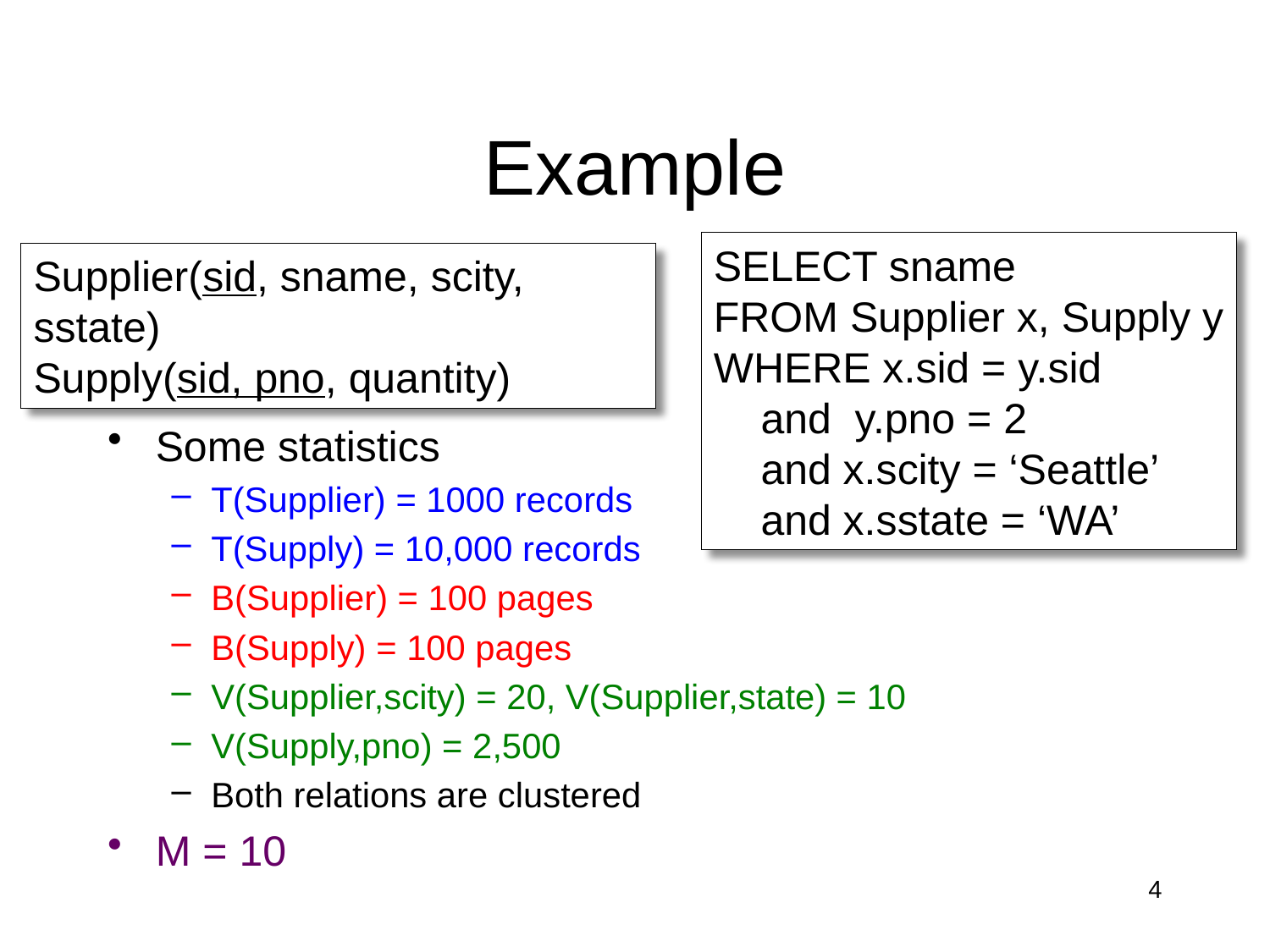

# Example
SELECT sname
FROM Supplier x, Supply y
WHERE x.sid = y.sid
    and  y.pno = 2
    and x.scity = ‘Seattle’
    and x.sstate = ‘WA’
Supplier(sid, sname, scity, sstate)
Supply(sid, pno, quantity)
Some statistics
T(Supplier) = 1000 records
T(Supply) = 10,000 records
B(Supplier) = 100 pages
B(Supply) = 100 pages
V(Supplier,scity) = 20, V(Supplier,state) = 10
V(Supply,pno) = 2,500
Both relations are clustered
M = 10

4